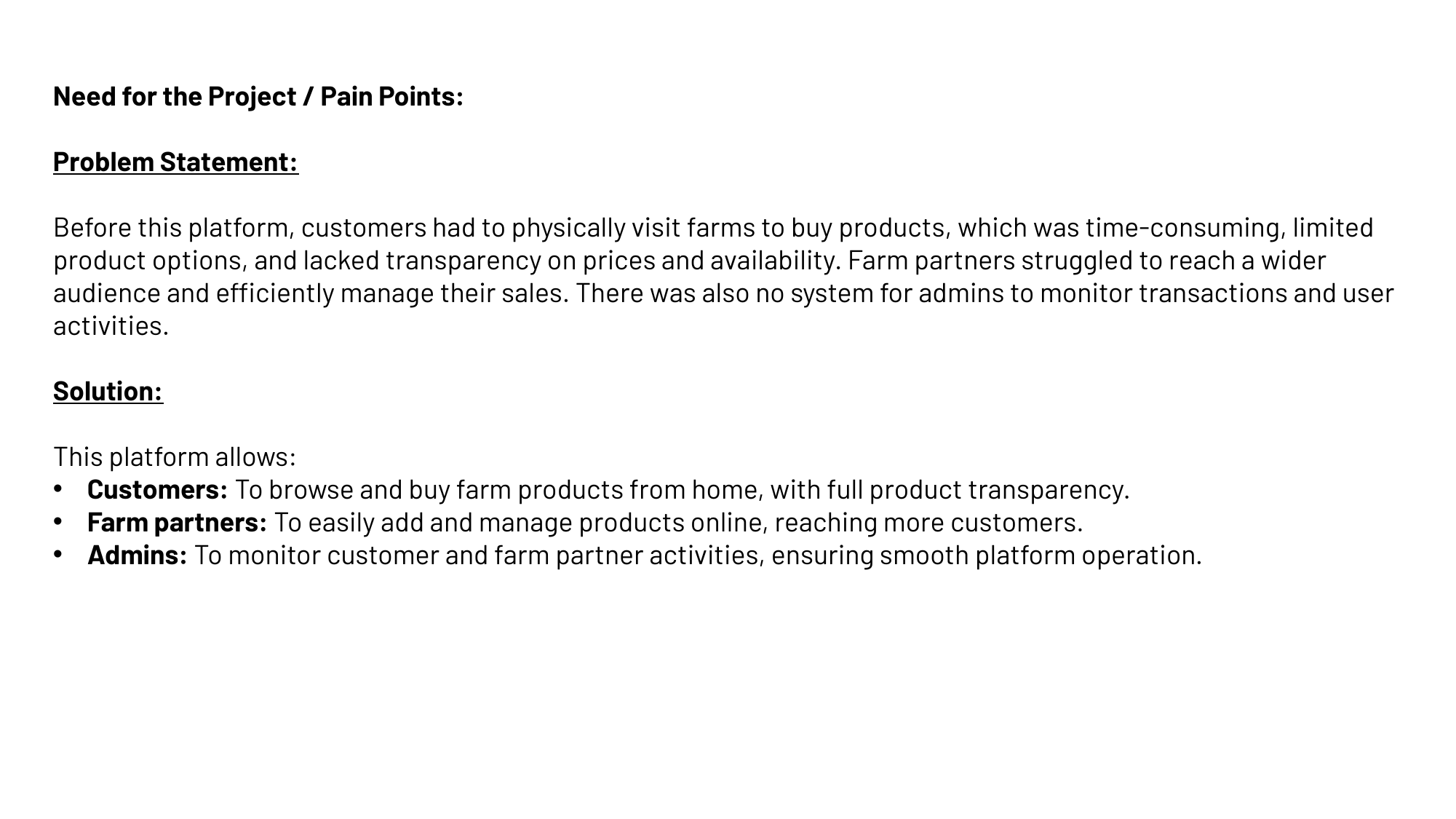

Need for the Project / Pain Points:

Problem Statement:

Before this platform, customers had to physically visit farms to buy products, which was time-consuming, limited product options, and lacked transparency on prices and availability. Farm partners struggled to reach a wider audience and efficiently manage their sales. There was also no system for admins to monitor transactions and user activities.

Solution:

This platform allows:
Customers: To browse and buy farm products from home, with full product transparency.
Farm partners: To easily add and manage products online, reaching more customers.
Admins: To monitor customer and farm partner activities, ensuring smooth platform operation.